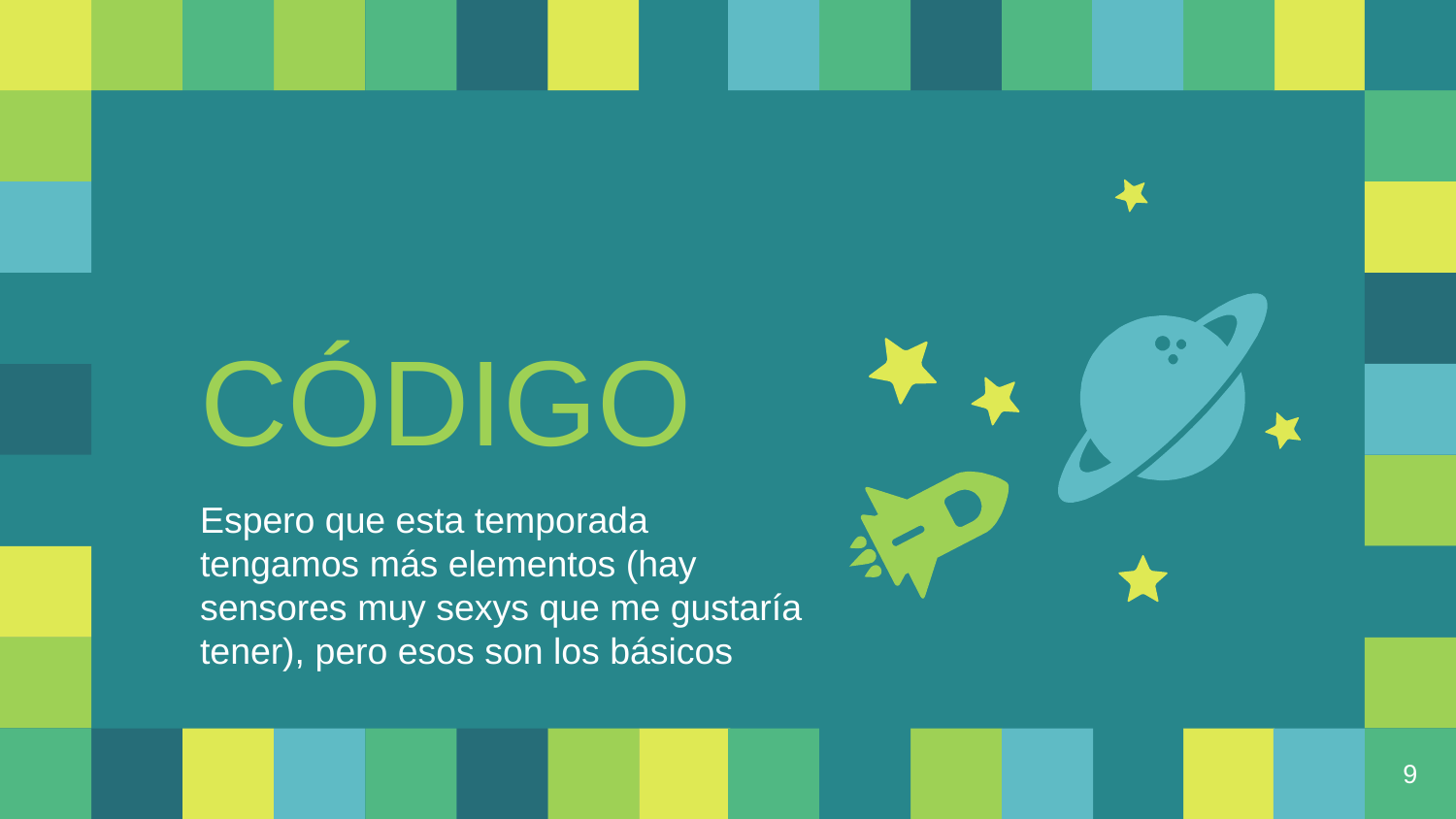

CÓDIGO

Espero que esta temporada tengamos más elementos (hay sensores muy sexys que me gustaría tener), pero esos son los básicos

9